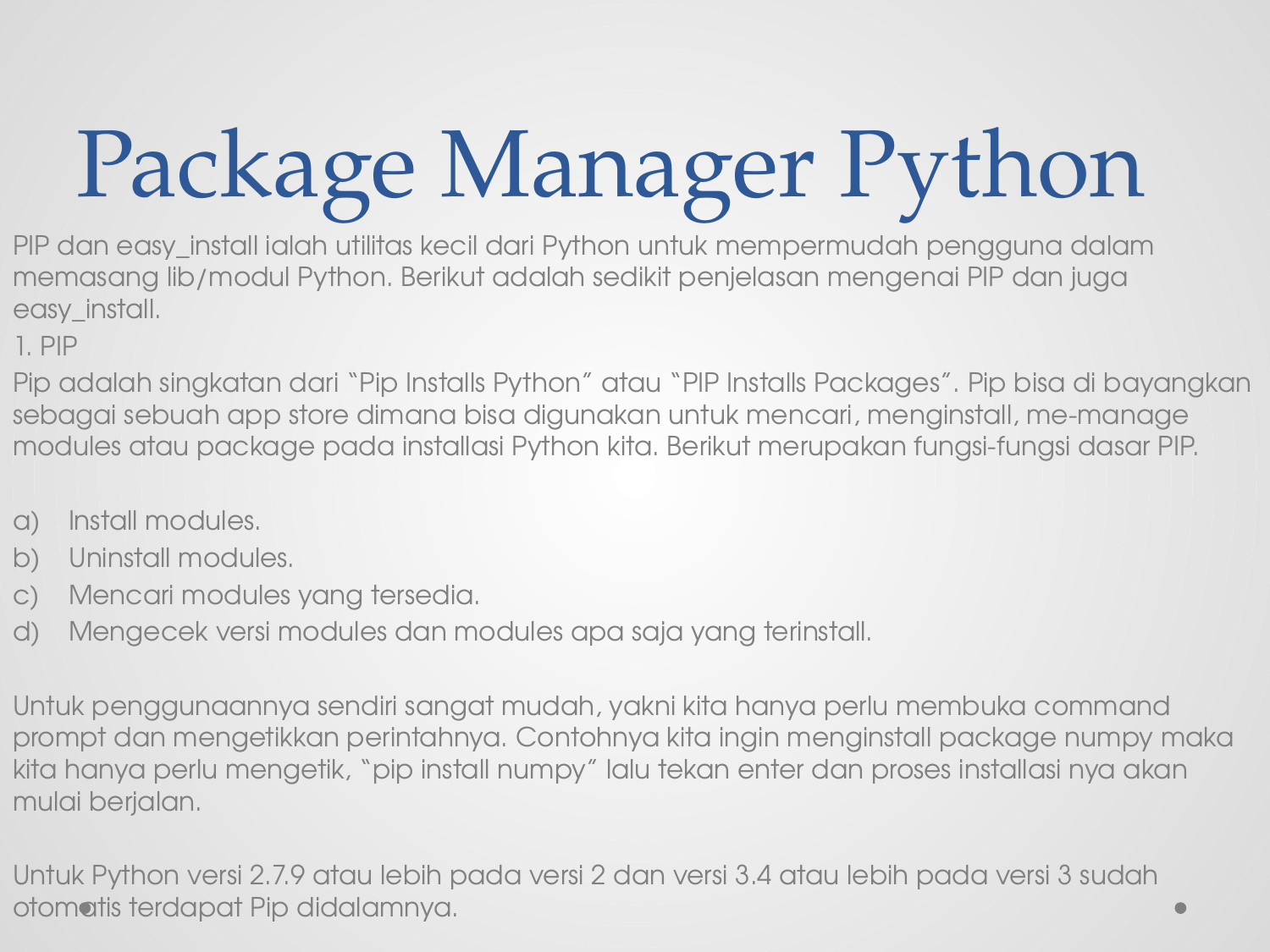

# Package Manager Python
PIP dan easy_install ialah utilitas kecil dari Python untuk mempermudah pengguna dalam memasang lib/modul Python. Berikut adalah sedikit penjelasan mengenai PIP dan juga easy_install.
1. PIP
Pip adalah singkatan dari “Pip Installs Python” atau “PIP Installs Packages”. Pip bisa di bayangkan sebagai sebuah app store dimana bisa digunakan untuk mencari, menginstall, me-manage modules atau package pada installasi Python kita. Berikut merupakan fungsi-fungsi dasar PIP.

Install modules.
Uninstall modules.
Mencari modules yang tersedia.
Mengecek versi modules dan modules apa saja yang terinstall.

Untuk penggunaannya sendiri sangat mudah, yakni kita hanya perlu membuka command prompt dan mengetikkan perintahnya. Contohnya kita ingin menginstall package numpy maka kita hanya perlu mengetik, “pip install numpy” lalu tekan enter dan proses installasi nya akan mulai berjalan.

Untuk Python versi 2.7.9 atau lebih pada versi 2 dan versi 3.4 atau lebih pada versi 3 sudah otomatis terdapat Pip didalamnya.